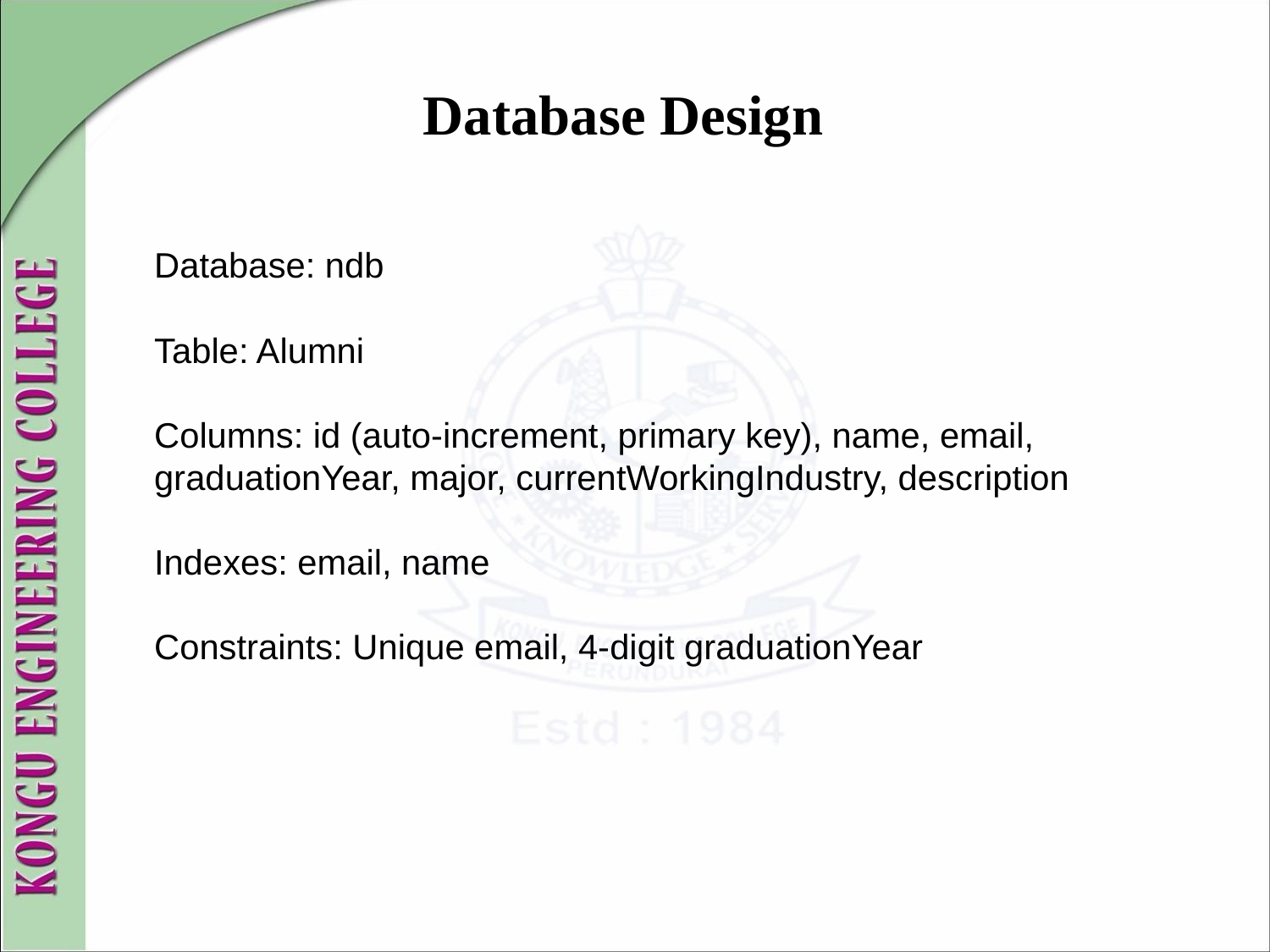

# Database Design
Database: ndb
Table: Alumni
Columns: id (auto-increment, primary key), name, email, graduationYear, major, currentWorkingIndustry, description
Indexes: email, name
Constraints: Unique email, 4-digit graduationYear